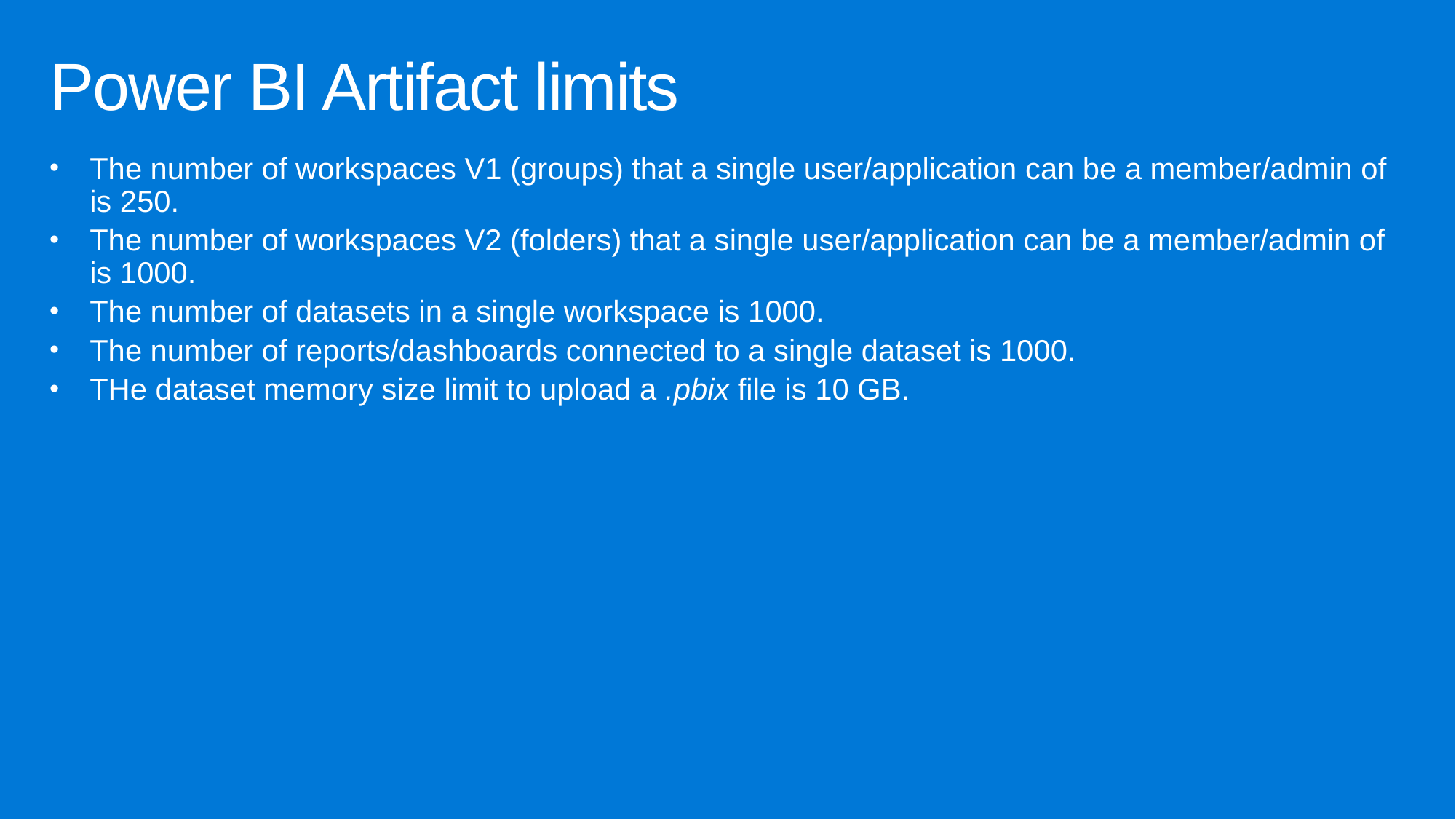

# Power BI Artifact limits
The number of workspaces V1 (groups) that a single user/application can be a member/admin of is 250.
The number of workspaces V2 (folders) that a single user/application can be a member/admin of is 1000.
The number of datasets in a single workspace is 1000.
The number of reports/dashboards connected to a single dataset is 1000.
THe dataset memory size limit to upload a .pbix file is 10 GB.